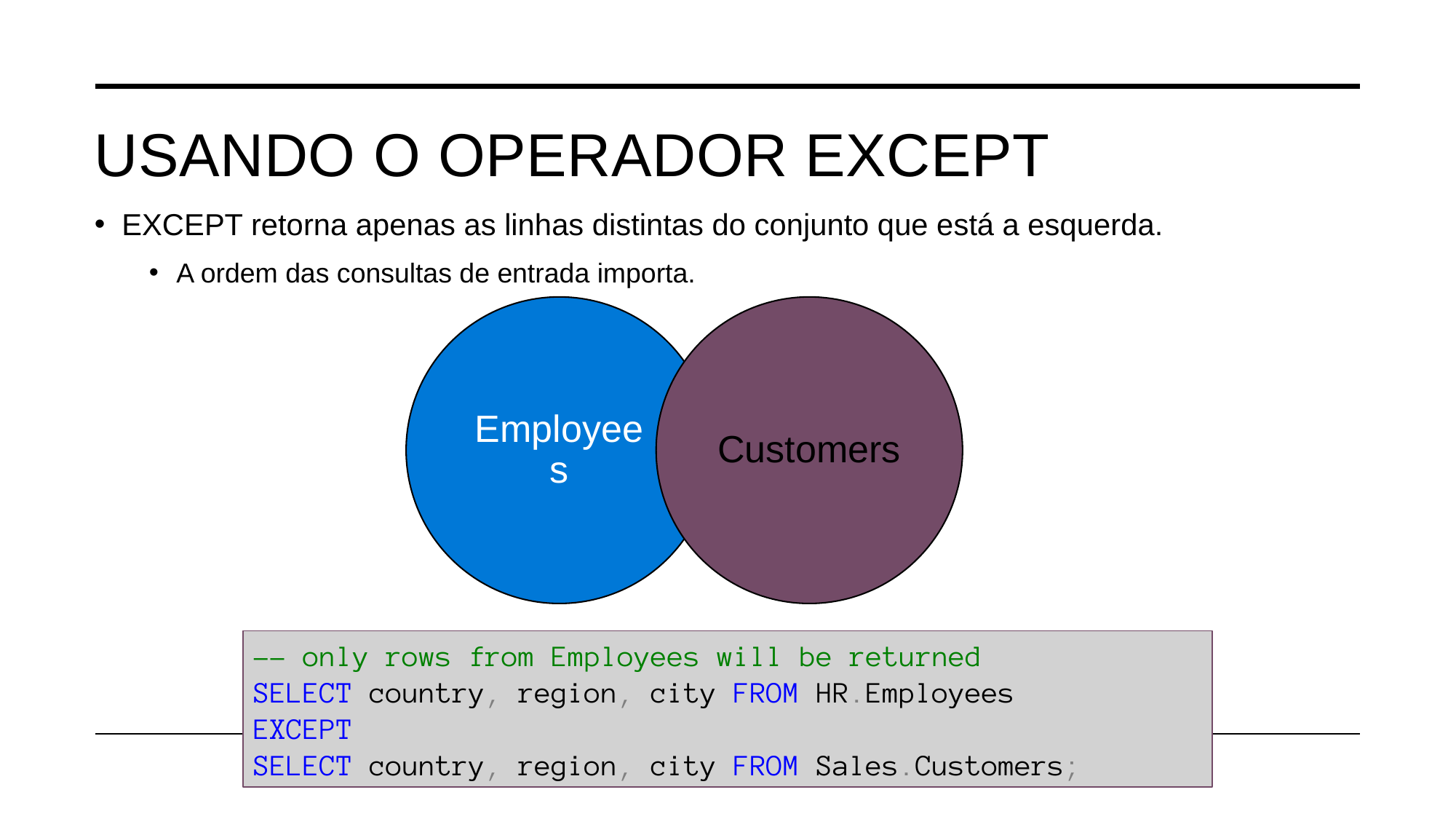

# USANDO O OPERADOR EXCEPT
EXCEPT retorna apenas as linhas distintas do conjunto que está a esquerda.
A ordem das consultas de entrada importa.

Employees

Customers
-- only rows from Employees will be returned
SELECT country, region, city FROM HR.Employees
EXCEPT
SELECT country, region, city FROM Sales.Customers;